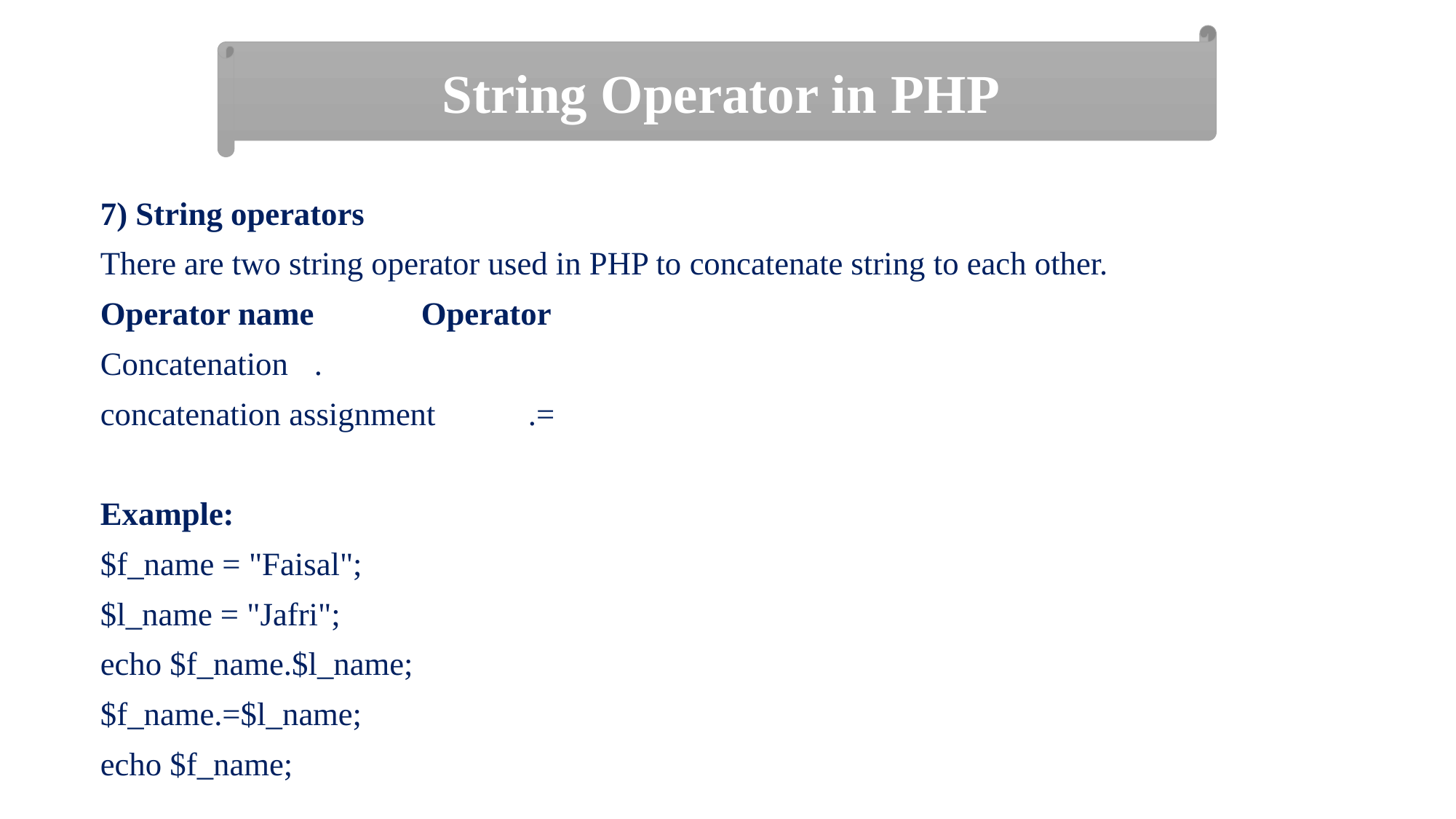

String Operator in PHP
7) String operators
There are two string operator used in PHP to concatenate string to each other.
Operator name 		Operator
Concatenation 			.
concatenation assignment 	.=

Example:
$f_name = "Faisal";
$l_name = "Jafri";
echo $f_name.$l_name;
$f_name.=$l_name;
echo $f_name;